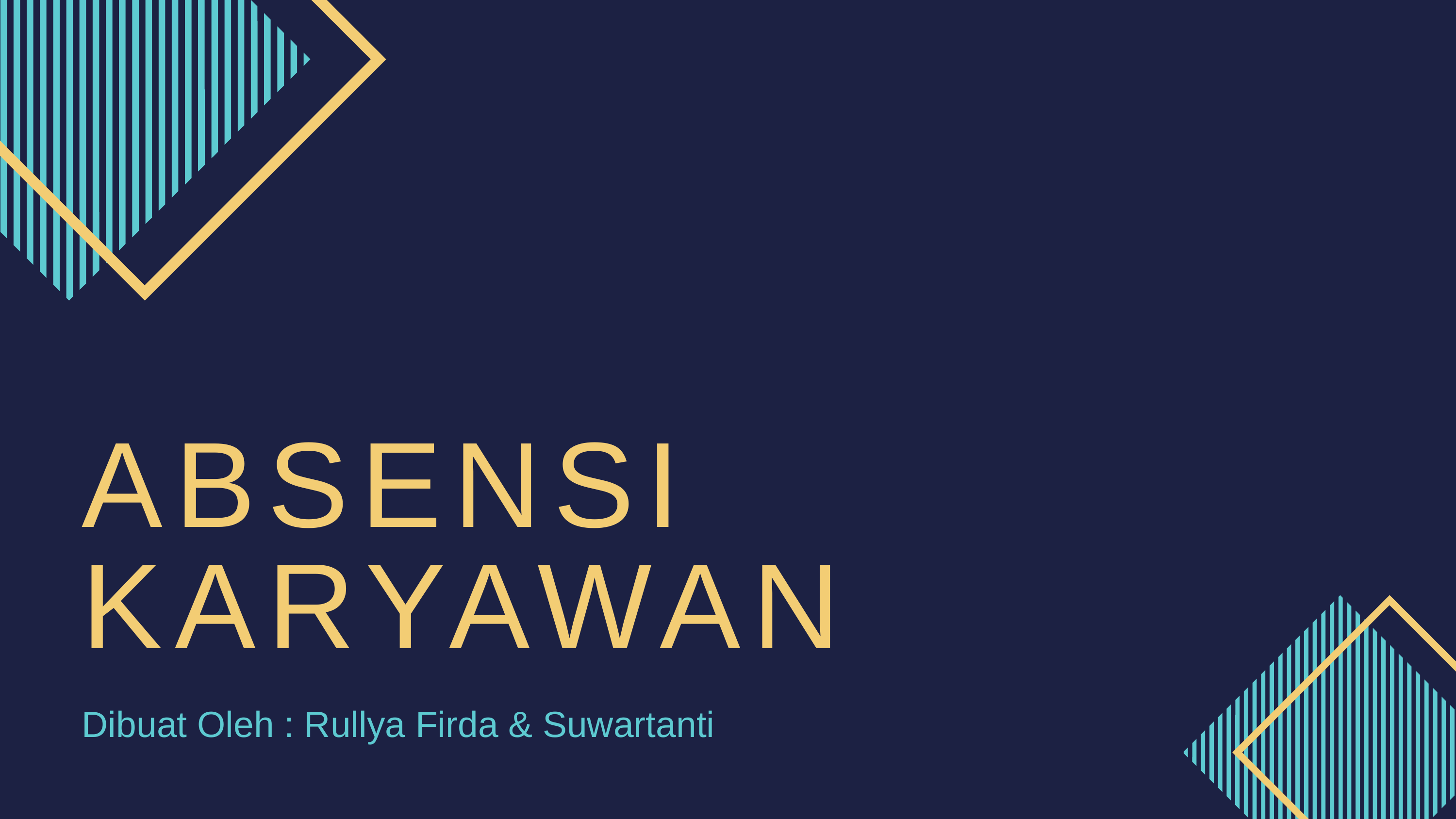

ABSENSI KARYAWAN
Dibuat Oleh : Rullya Firda & Suwartanti